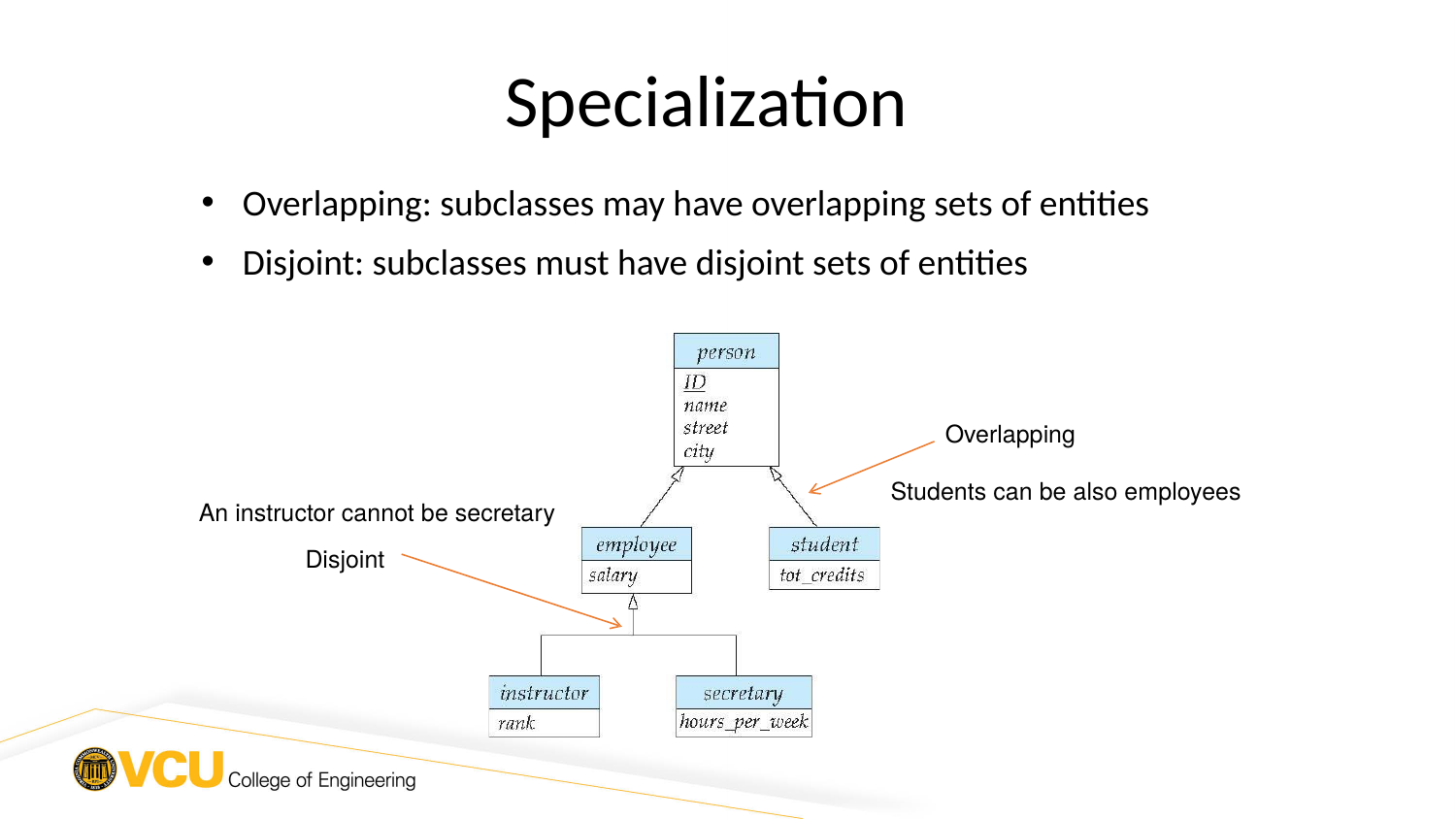

Specialization
Overlapping: subclasses may have overlapping sets of entities
Disjoint: subclasses must have disjoint sets of entities

Overlapping

Students can be also employees
An instructor cannot be secretary Disjoint